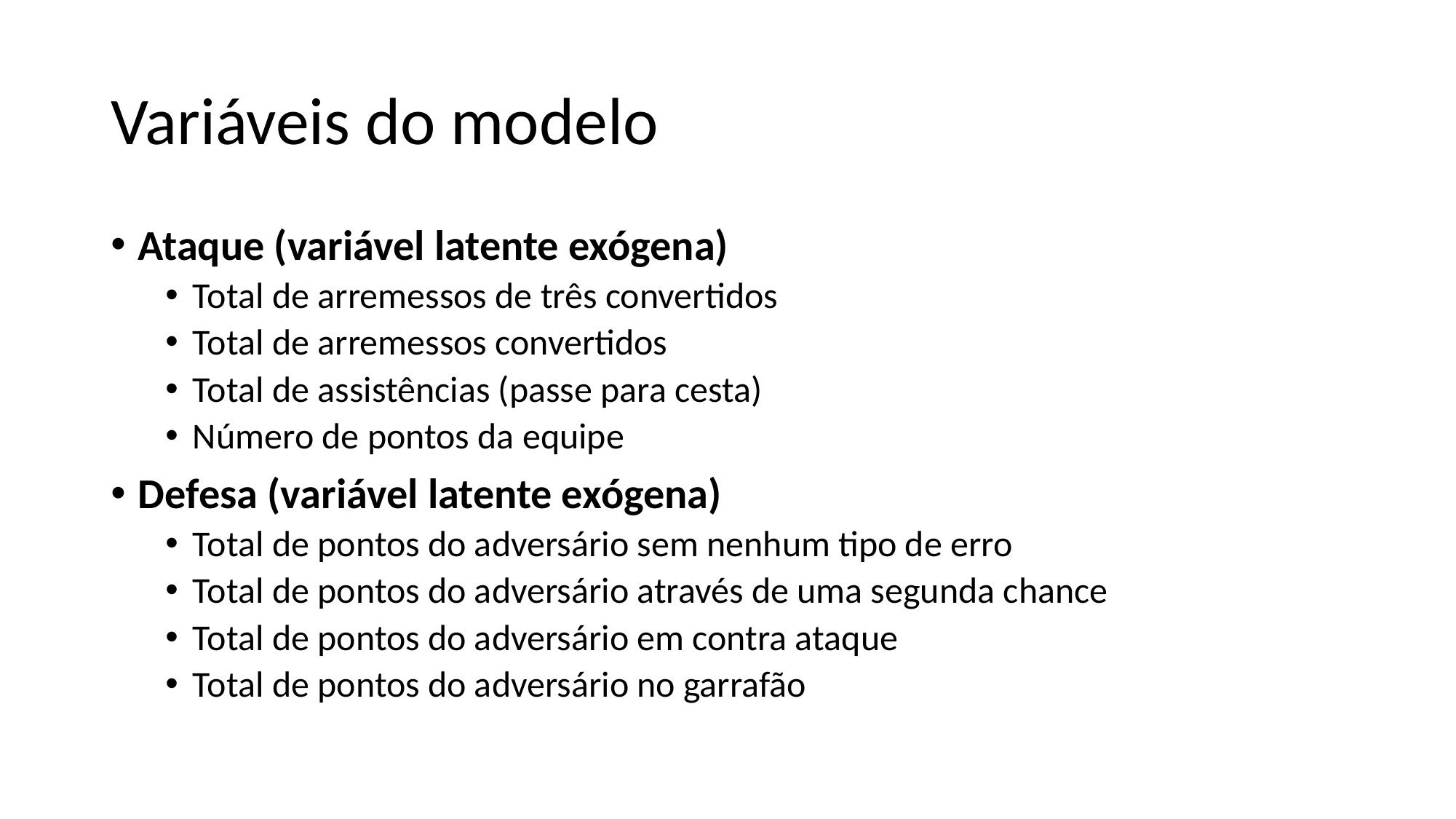

# Variáveis do modelo
Ataque (variável latente exógena)
Total de arremessos de três convertidos
Total de arremessos convertidos
Total de assistências (passe para cesta)
Número de pontos da equipe
Defesa (variável latente exógena)
Total de pontos do adversário sem nenhum tipo de erro
Total de pontos do adversário através de uma segunda chance
Total de pontos do adversário em contra ataque
Total de pontos do adversário no garrafão